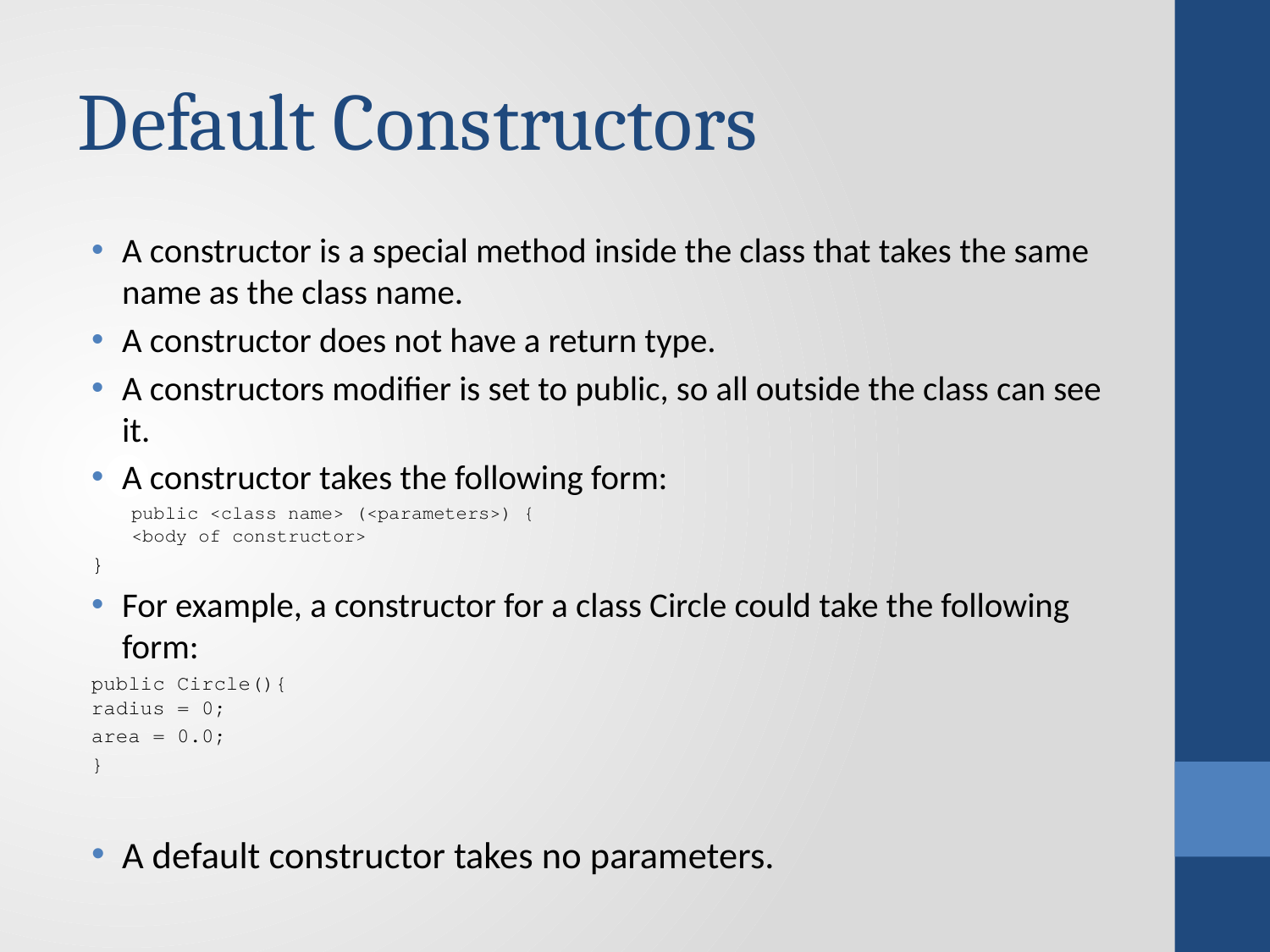

# Default Constructors
A constructor is a special method inside the class that takes the same name as the class name.
A constructor does not have a return type.
A constructors modifier is set to public, so all outside the class can see it.
A constructor takes the following form:
	public <class name> (<parameters>) {
		<body of constructor>
	}
For example, a constructor for a class Circle could take the following form:
	public Circle(){
		radius = 0;
		area = 0.0;
	}

A default constructor takes no parameters.